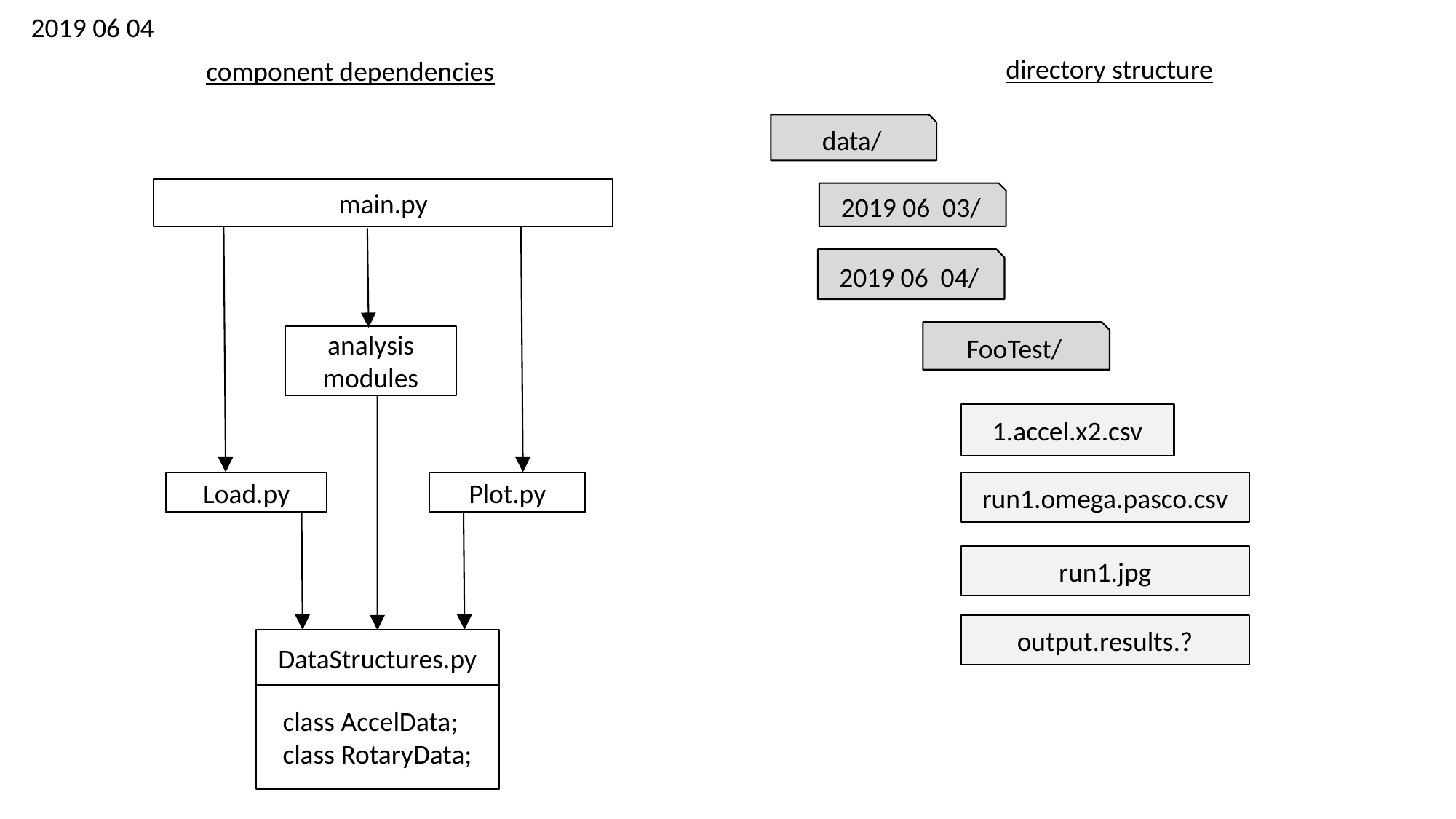

2019 06 04
directory structure
component dependencies
data/
main.py
2019 06  03/
2019 06  04/
FooTest/
analysis modules
1.accel.x2.csv
Load.py
Plot.py
run1.omega.pasco.csv
run1.jpg
output.results.?
DataStructures.py

class AccelData;
class RotaryData;